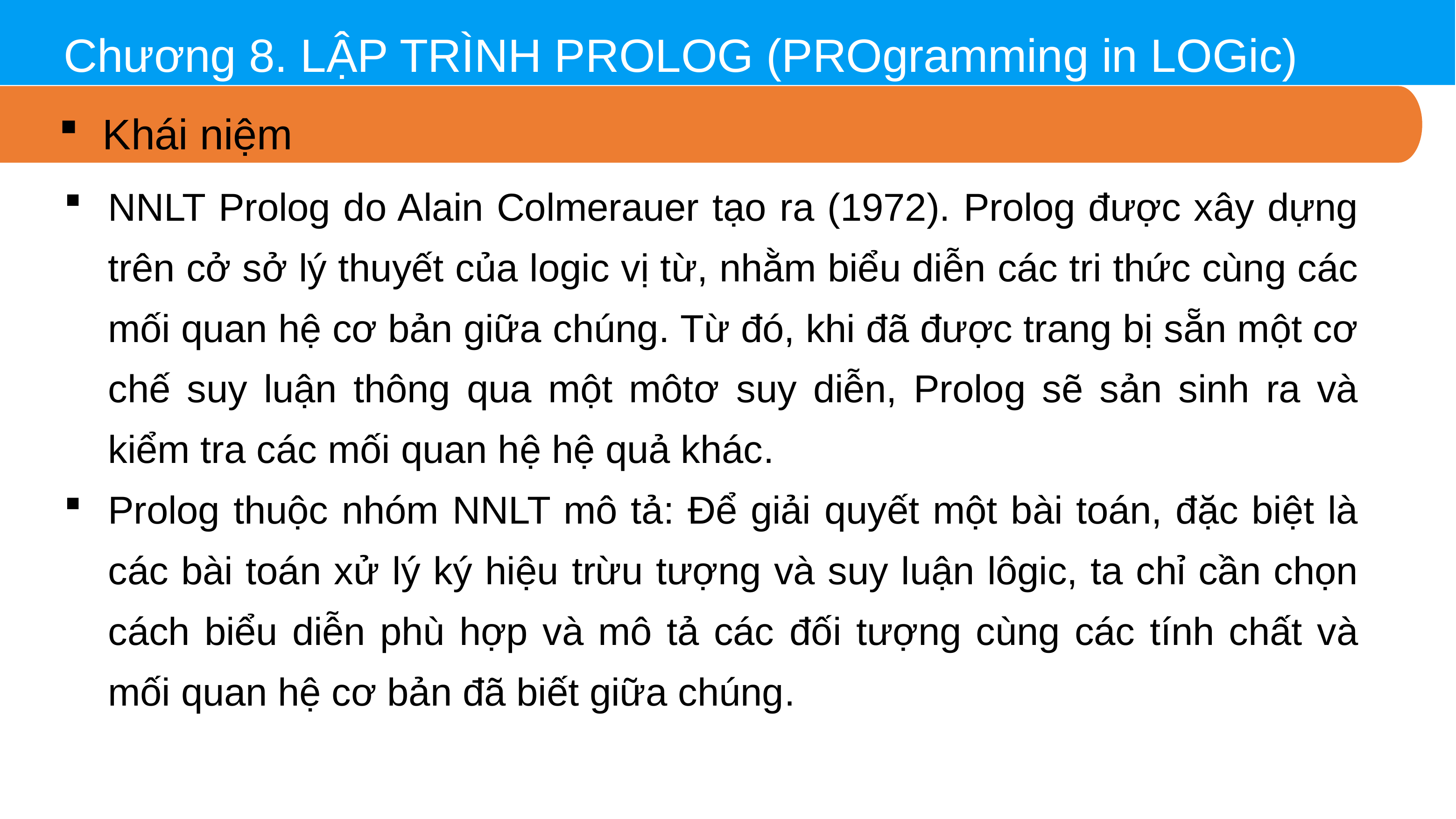

Chương 8. LẬP TRÌNH PROLOG (PROgramming in LOGic)

Khái niệm
NNLT Prolog do Alain Colmerauer tạo ra (1972). Prolog được xây dựng trên cở sở lý thuyết của logic vị từ, nhằm biểu diễn các tri thức cùng các mối quan hệ cơ bản giữa chúng. Từ đó, khi đã được trang bị sẵn một cơ chế suy luận thông qua một môtơ suy diễn, Prolog sẽ sản sinh ra và kiểm tra các mối quan hệ hệ quả khác.
Prolog thuộc nhóm NNLT mô tả: Để giải quyết một bài toán, đặc biệt là các bài toán xử lý ký hiệu trừu tượng và suy luận lôgic, ta chỉ cần chọn cách biểu diễn phù hợp và mô tả các đối tượng cùng các tính chất và mối quan hệ cơ bản đã biết giữa chúng.